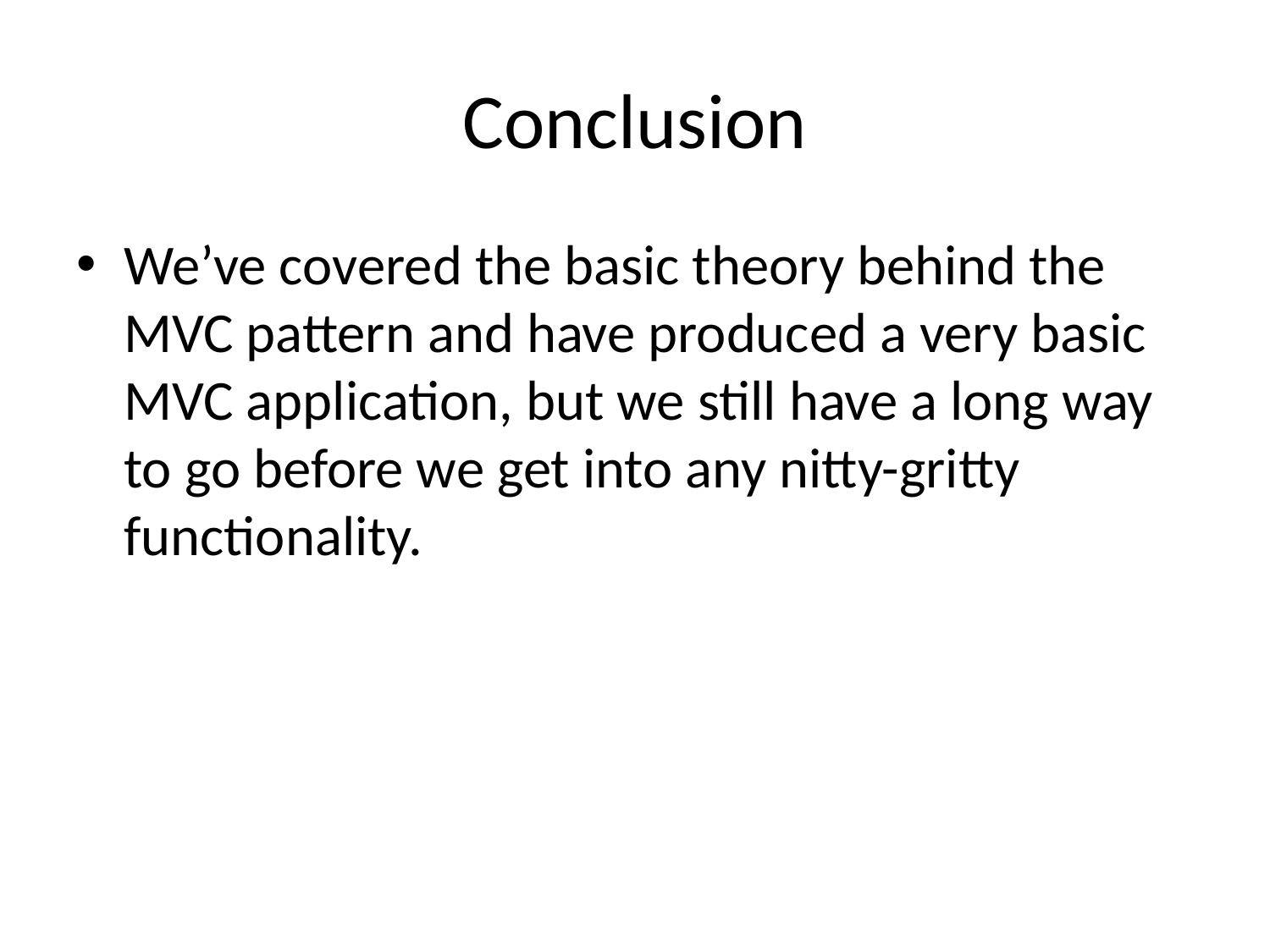

# Conclusion
We’ve covered the basic theory behind the MVC pattern and have produced a very basic MVC application, but we still have a long way to go before we get into any nitty-gritty functionality.